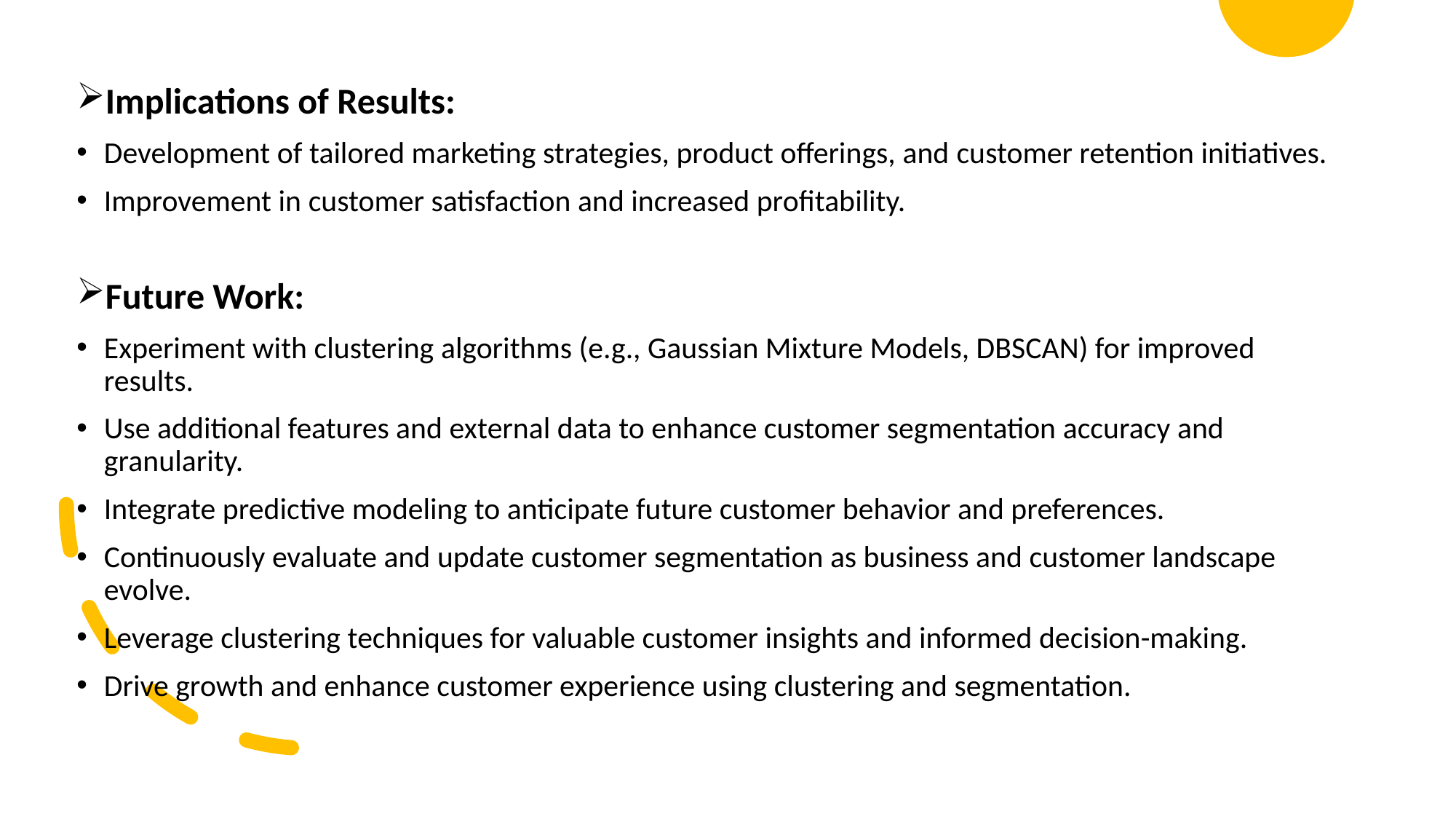

Implications of Results:
Development of tailored marketing strategies, product offerings, and customer retention initiatives.
Improvement in customer satisfaction and increased profitability.

Future Work:
Experiment with clustering algorithms (e.g., Gaussian Mixture Models, DBSCAN) for improved results.
Use additional features and external data to enhance customer segmentation accuracy and granularity.
Integrate predictive modeling to anticipate future customer behavior and preferences.
Continuously evaluate and update customer segmentation as business and customer landscape evolve.
Leverage clustering techniques for valuable customer insights and informed decision-making.
Drive growth and enhance customer experience using clustering and segmentation.